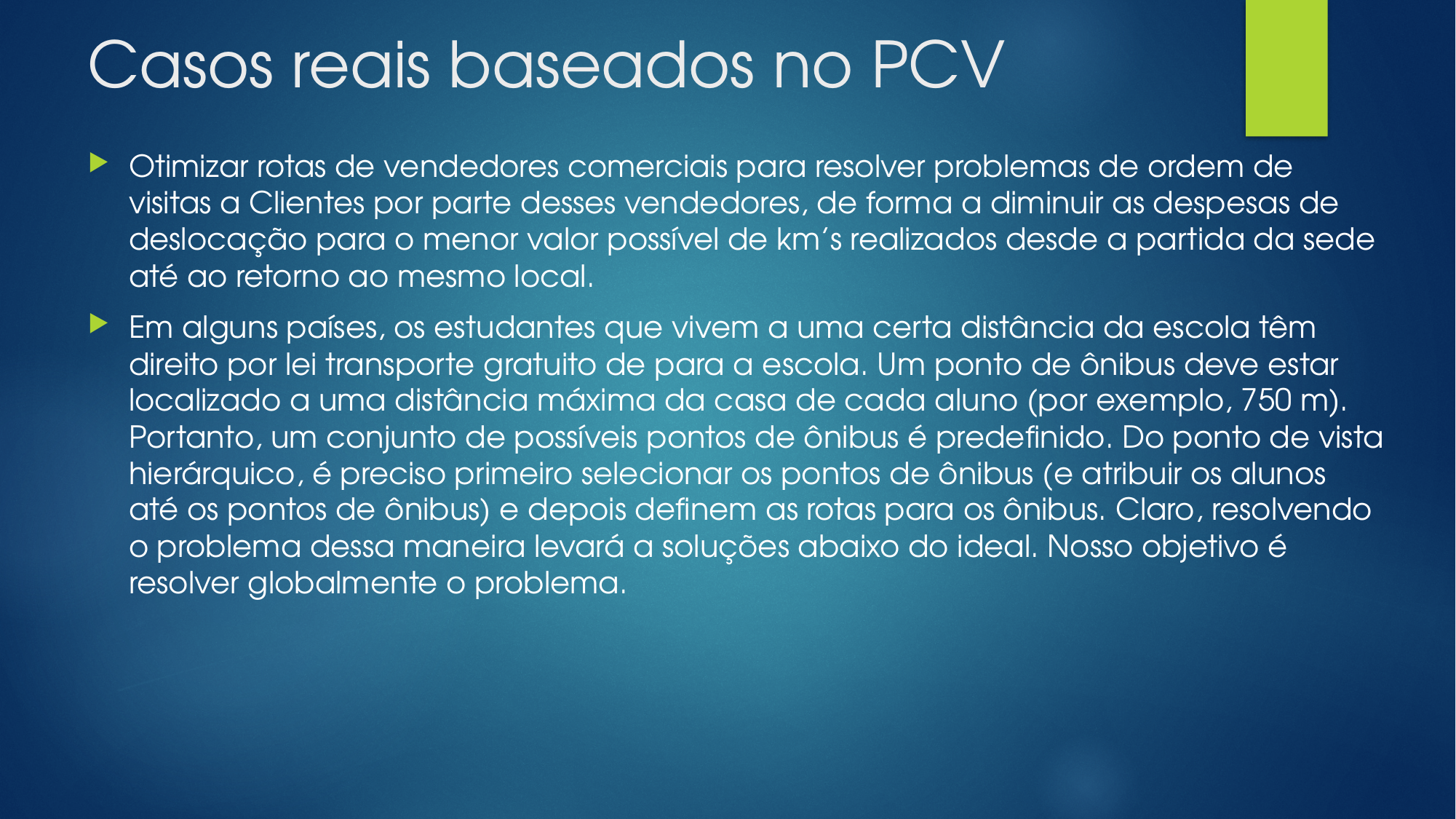

# Casos reais baseados no PCV
Otimizar rotas de vendedores comerciais para resolver problemas de ordem de visitas a Clientes por parte desses vendedores, de forma a diminuir as despesas de deslocação para o menor valor possível de km’s realizados desde a partida da sede até ao retorno ao mesmo local.
Em alguns países, os estudantes que vivem a uma certa distância da escola têm direito por lei transporte gratuito de para a escola. Um ponto de ônibus deve estar localizado a uma distância máxima da casa de cada aluno (por exemplo, 750 m). Portanto, um conjunto de possíveis pontos de ônibus é predefinido. Do ponto de vista hierárquico, é preciso primeiro selecionar os pontos de ônibus (e atribuir os alunos até os pontos de ônibus) e depois definem as rotas para os ônibus. Claro, resolvendo o problema dessa maneira levará a soluções abaixo do ideal. Nosso objetivo é resolver globalmente o problema.